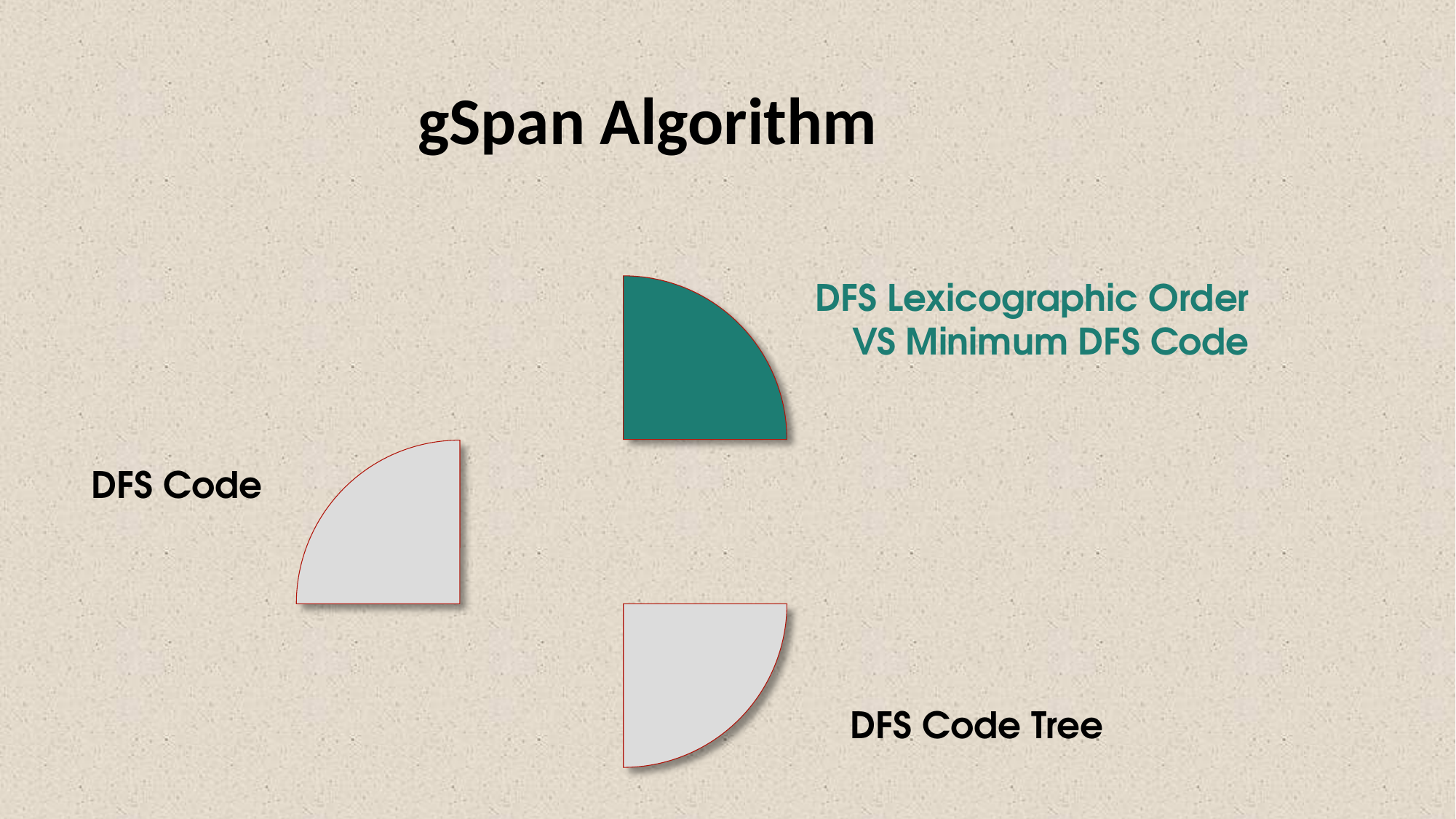

gSpan Algorithm

DFS Lexicographic Order
VS Minimum DFS Code

DFS Code
DFS Code Tree